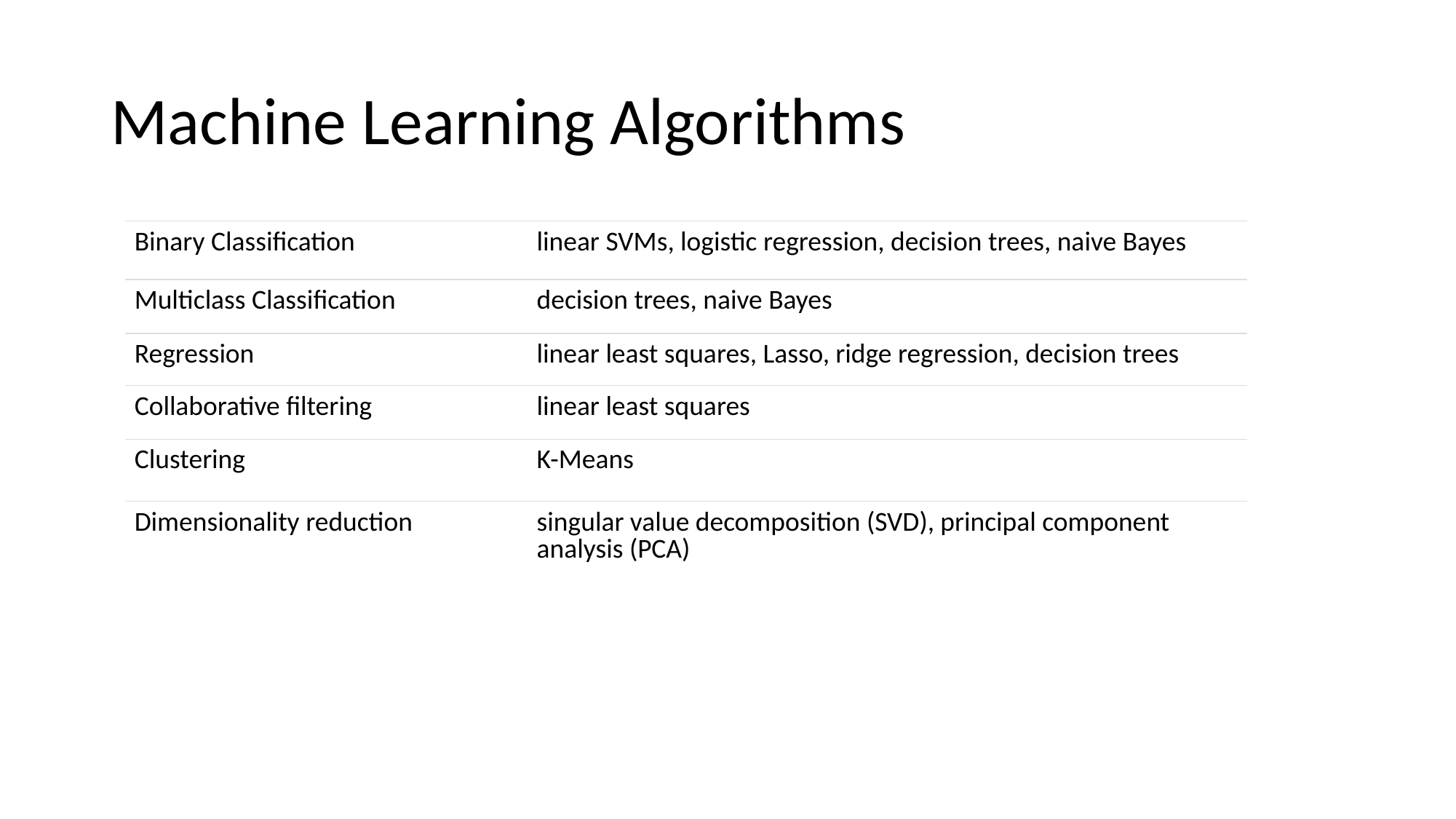

# Machine Learning Algorithms
| Binary Classification | linear SVMs, logistic regression, decision trees, naive Bayes |
| --- | --- |
| Multiclass Classification | decision trees, naive Bayes |
| Regression | linear least squares, Lasso, ridge regression, decision trees |
| Collaborative filtering | linear least squares |
| Clustering | K-Means |
| Dimensionality reduction | singular value decomposition (SVD), principal component analysis (PCA) |